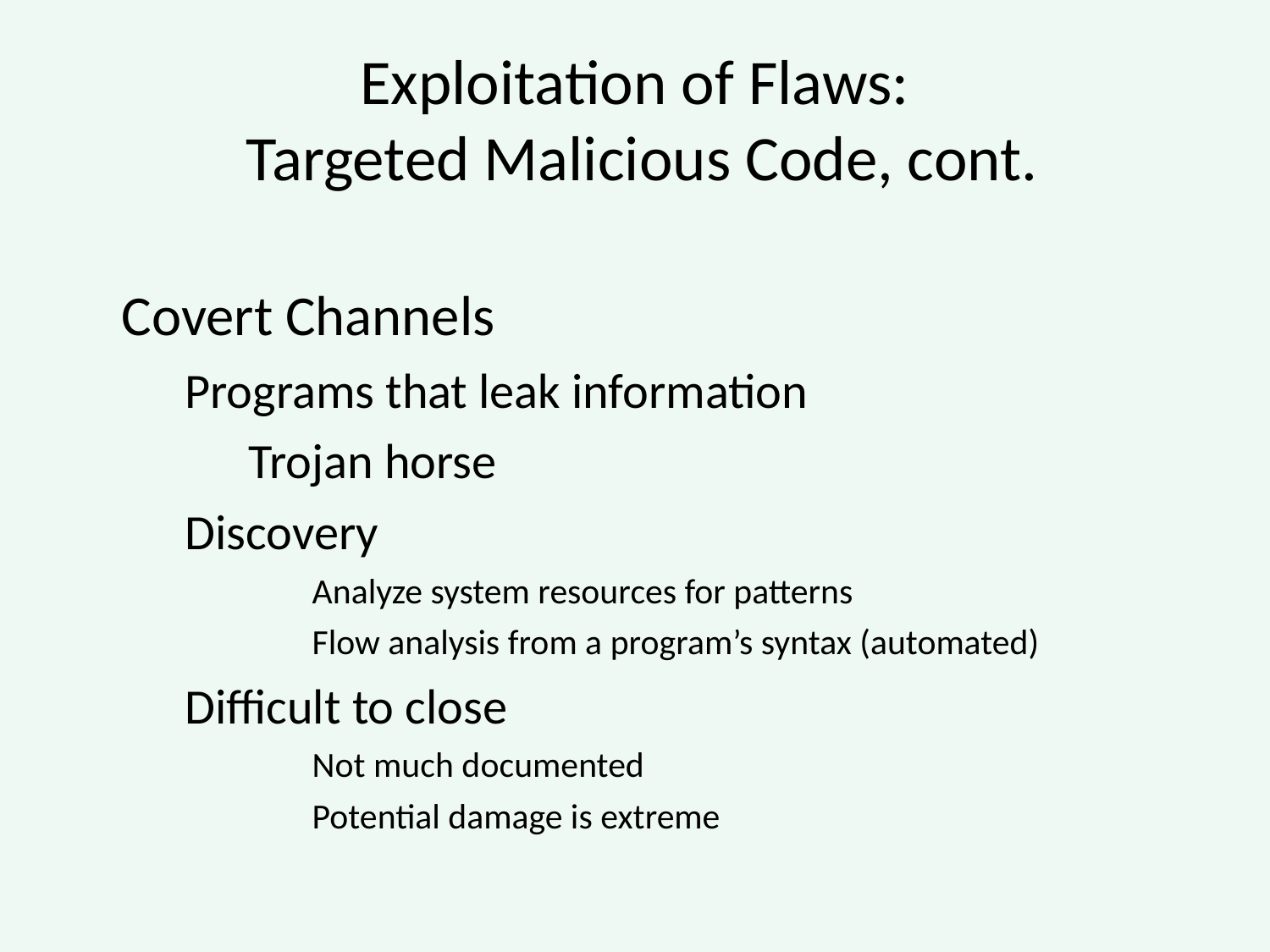

# Exploitation of Flaws: Targeted Malicious Code, cont.
Covert Channels
Programs that leak information
Trojan horse
Discovery
Analyze system resources for patterns
Flow analysis from a program’s syntax (automated)
Difficult to close
Not much documented
Potential damage is extreme